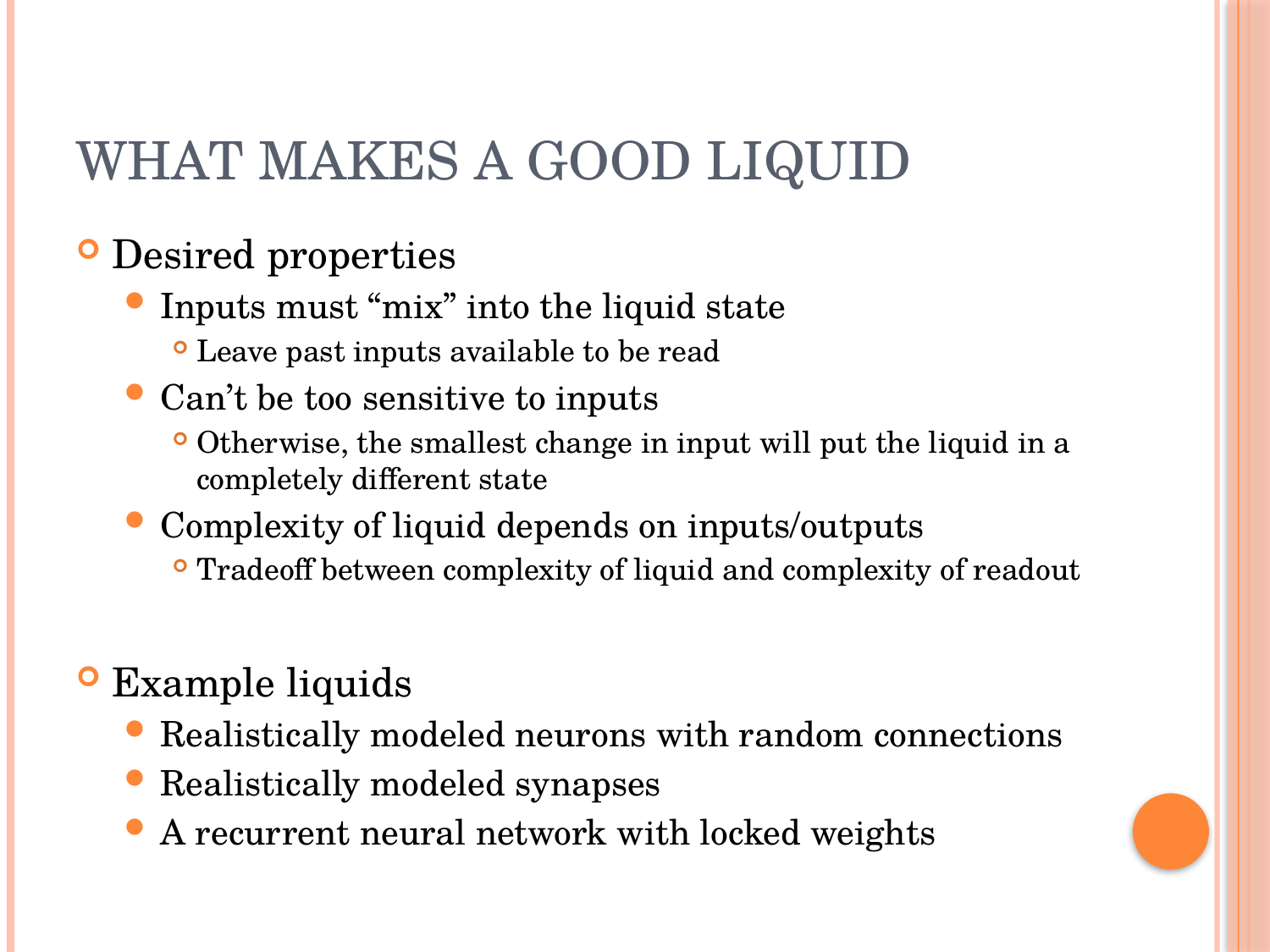

# What Makes A Good Liquid
Desired properties
Inputs must “mix” into the liquid state
Leave past inputs available to be read
Can’t be too sensitive to inputs
Otherwise, the smallest change in input will put the liquid in a completely different state
Complexity of liquid depends on inputs/outputs
Tradeoff between complexity of liquid and complexity of readout

Example liquids
Realistically modeled neurons with random connections
Realistically modeled synapses
A recurrent neural network with locked weights